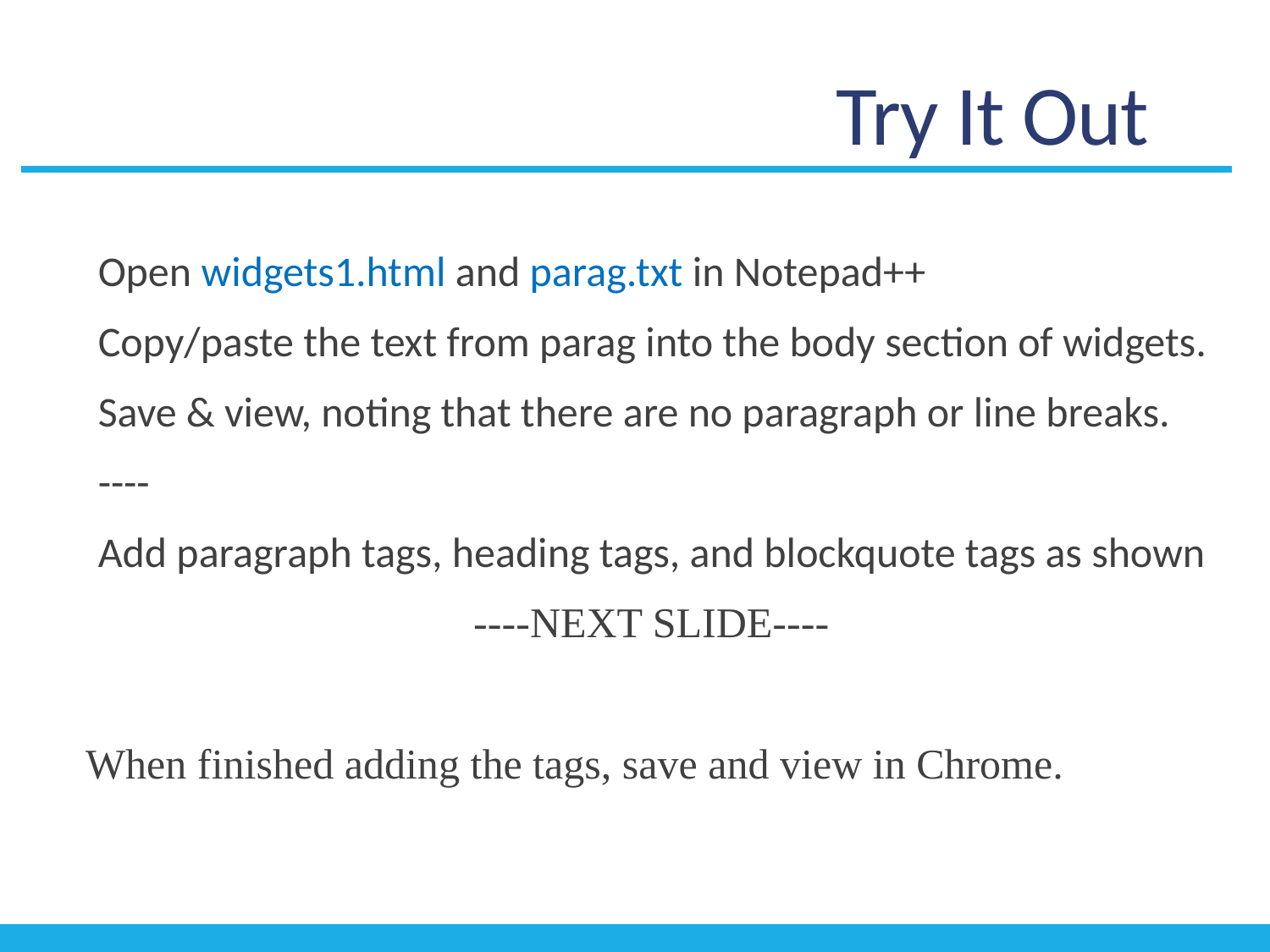

# Try It Out
Open widgets1.html and parag.txt in Notepad++
Copy/paste the text from parag into the body section of widgets.
Save & view, noting that there are no paragraph or line breaks.
----
Add paragraph tags, heading tags, and blockquote tags as shown
----NEXT SLIDE----

When finished adding the tags, save and view in Chrome.